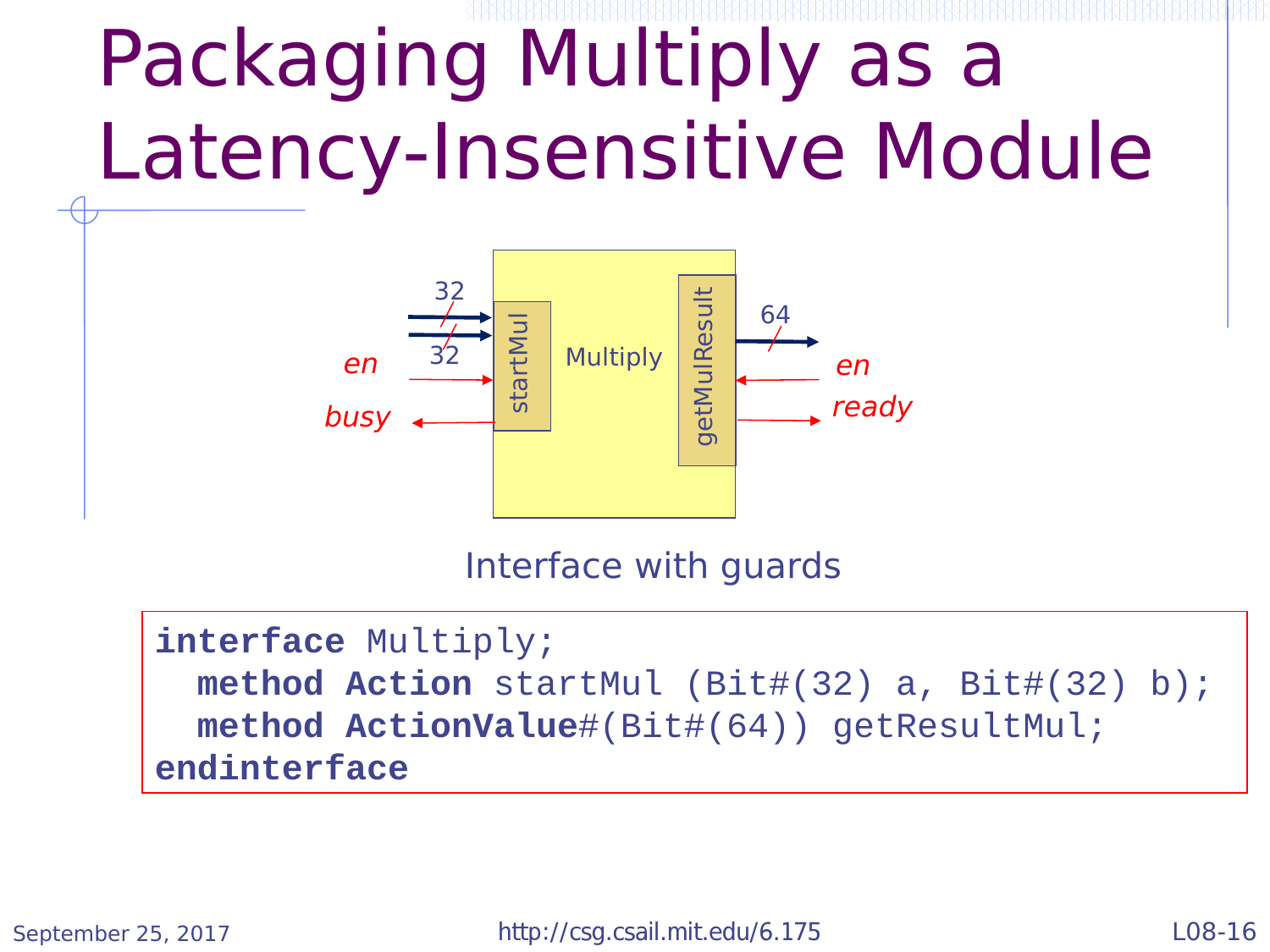

# Packaging Multiply as a Latency-Insensitive Module

getMulResult

startMul
Multiply
en
en
ready
busy
32
64
32
Interface with guards
interface Multiply;
  method Action startMul (Bit#(32) a, Bit#(32) b);
  method ActionValue#(Bit#(64)) getResultMul;
endinterface
September 25, 2017
http://csg.csail.mit.edu/6.175
L08-16